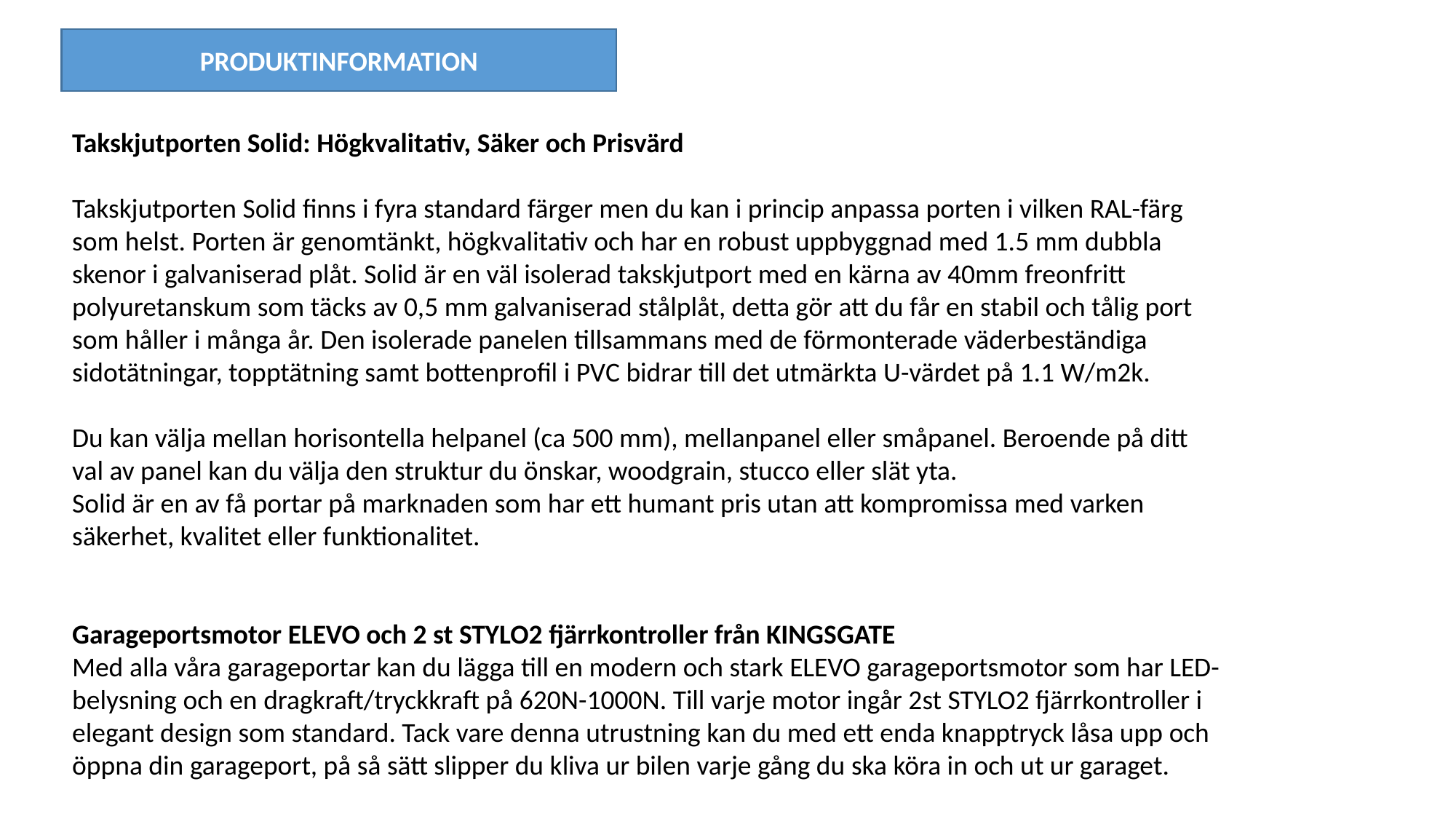

PRODUKTINFORMATION
Takskjutporten Solid: Högkvalitativ, Säker och Prisvärd

Takskjutporten Solid finns i fyra standard färger men du kan i princip anpassa porten i vilken RAL-färg som helst. Porten är genomtänkt, högkvalitativ och har en robust uppbyggnad med 1.5 mm dubbla skenor i galvaniserad plåt. Solid är en väl isolerad takskjutport med en kärna av 40mm freonfritt polyuretanskum som täcks av 0,5 mm galvaniserad stålplåt, detta gör att du får en stabil och tålig port som håller i många år. Den isolerade panelen tillsammans med de förmonterade väderbeständiga sidotätningar, topptätning samt bottenprofil i PVC bidrar till det utmärkta U-värdet på 1.1 W/m2k.

Du kan välja mellan horisontella helpanel (ca 500 mm), mellanpanel eller småpanel. Beroende på ditt val av panel kan du välja den struktur du önskar, woodgrain, stucco eller slät yta.
Solid är en av få portar på marknaden som har ett humant pris utan att kompromissa med varken säkerhet, kvalitet eller funktionalitet.

Garageportsmotor ELEVO och 2 st STYLO2 fjärrkontroller från KINGSGATE
Med alla våra garageportar kan du lägga till en modern och stark ELEVO garageportsmotor som har LED-belysning och en dragkraft/tryckkraft på 620N-1000N. Till varje motor ingår 2st STYLO2 fjärrkontroller i elegant design som standard. Tack vare denna utrustning kan du med ett enda knapptryck låsa upp och öppna din garageport, på så sätt slipper du kliva ur bilen varje gång du ska köra in och ut ur garaget.